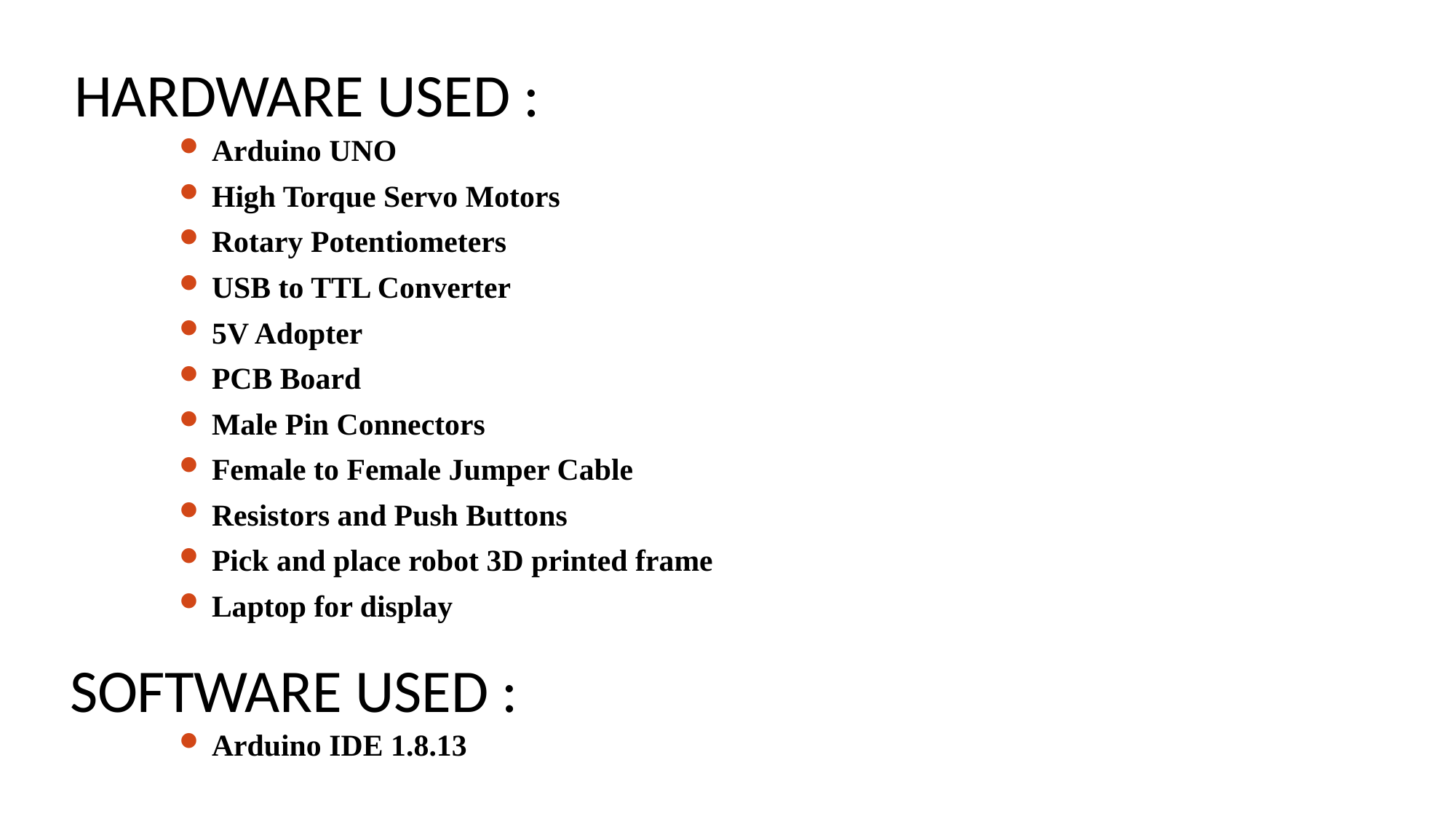

# HARDWARE USED :
Arduino UNO
High Torque Servo Motors
Rotary Potentiometers
USB to TTL Converter
5V Adopter
PCB Board
Male Pin Connectors
Female to Female Jumper Cable
Resistors and Push Buttons
Pick and place robot 3D printed frame
Laptop for display

SOFTWARE USED :

Arduino IDE 1.8.13